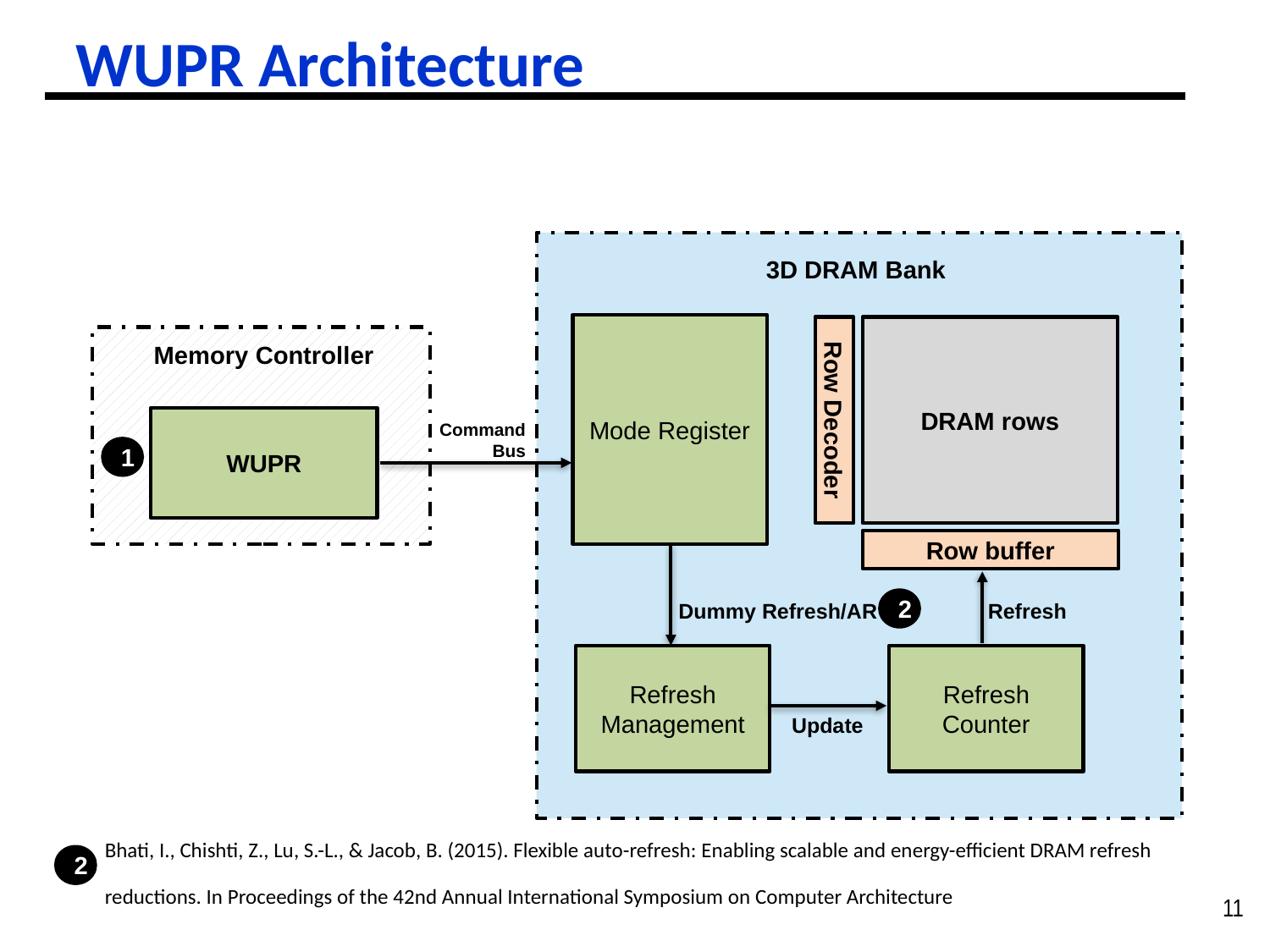

# WUPR Architecture

3D DRAM Bank
Mode Register
DRAM rows

Memory Controller
WUPR
Row Decoder
Command Bus
1
Row buffer
2
Refresh
Dummy Refresh/AR
Refresh
Management
Refresh
Counter
Update
Bhati, I., Chishti, Z., Lu, S.-L., & Jacob, B. (2015). Flexible auto-refresh: Enabling scalable and energy-efficient DRAM refresh reductions. In Proceedings of the 42nd Annual International Symposium on Computer Architecture

2